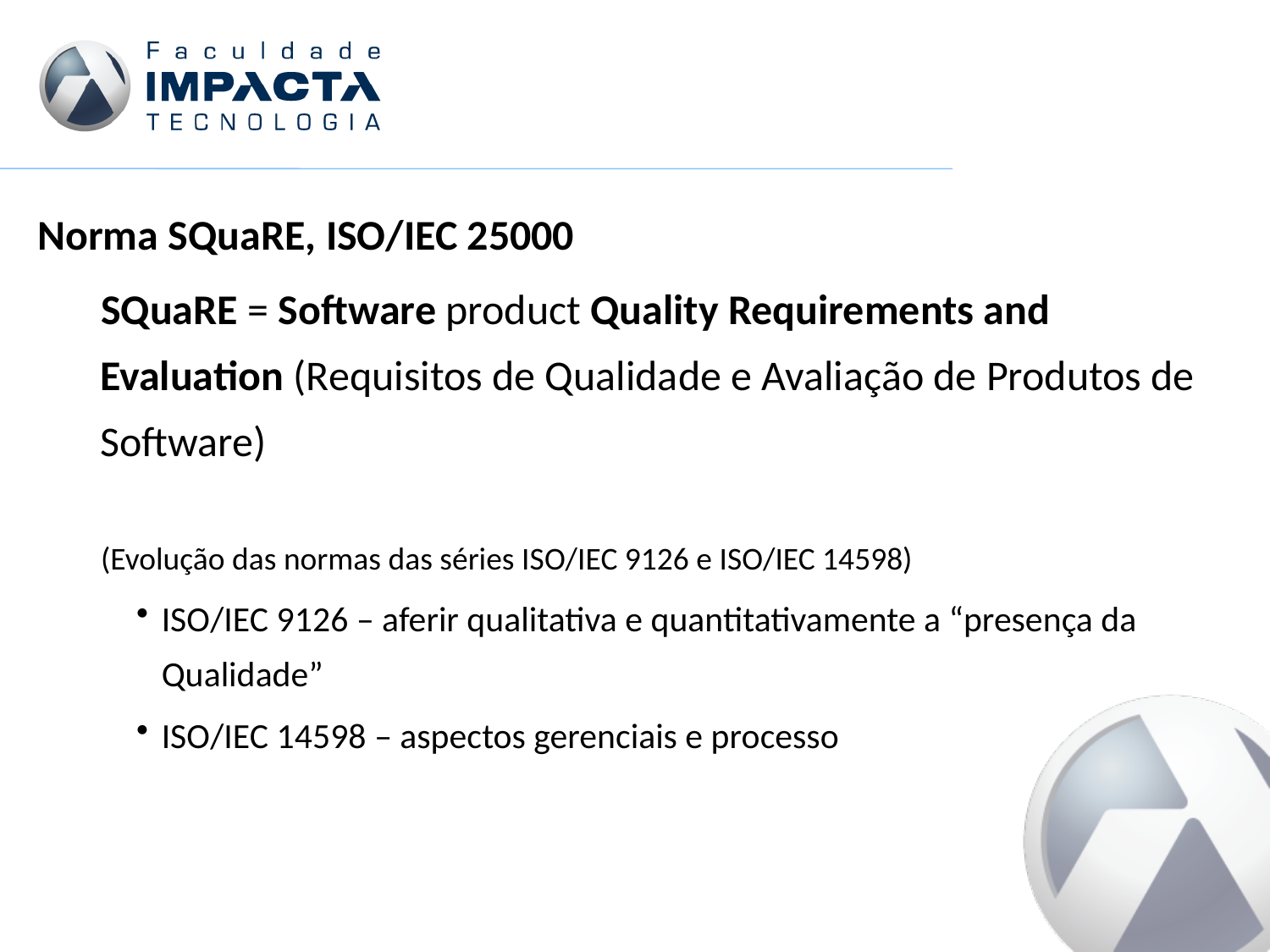

Norma SQuaRE, ISO/IEC 25000
SQuaRE = Software product Quality Requirements and Evaluation (Requisitos de Qualidade e Avaliação de Produtos de Software)

(Evolução das normas das séries ISO/IEC 9126 e ISO/IEC 14598)
ISO/IEC 9126 – aferir qualitativa e quantitativamente a “presença da Qualidade”
ISO/IEC 14598 – aspectos gerenciais e processo